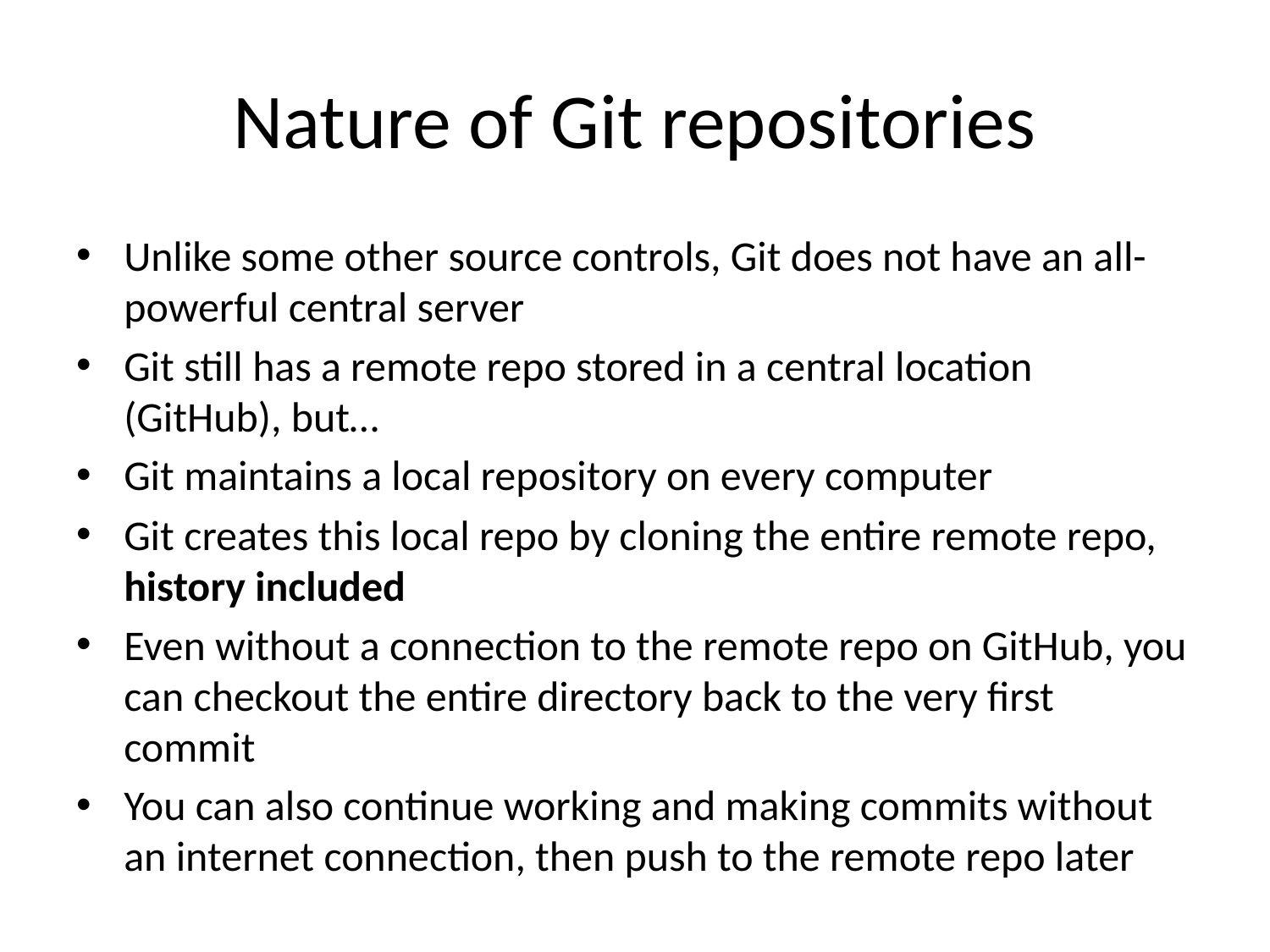

# Nature of Git repositories
Unlike some other source controls, Git does not have an all-powerful central server
Git still has a remote repo stored in a central location (GitHub), but…
Git maintains a local repository on every computer
Git creates this local repo by cloning the entire remote repo, history included
Even without a connection to the remote repo on GitHub, you can checkout the entire directory back to the very first commit
You can also continue working and making commits without an internet connection, then push to the remote repo later